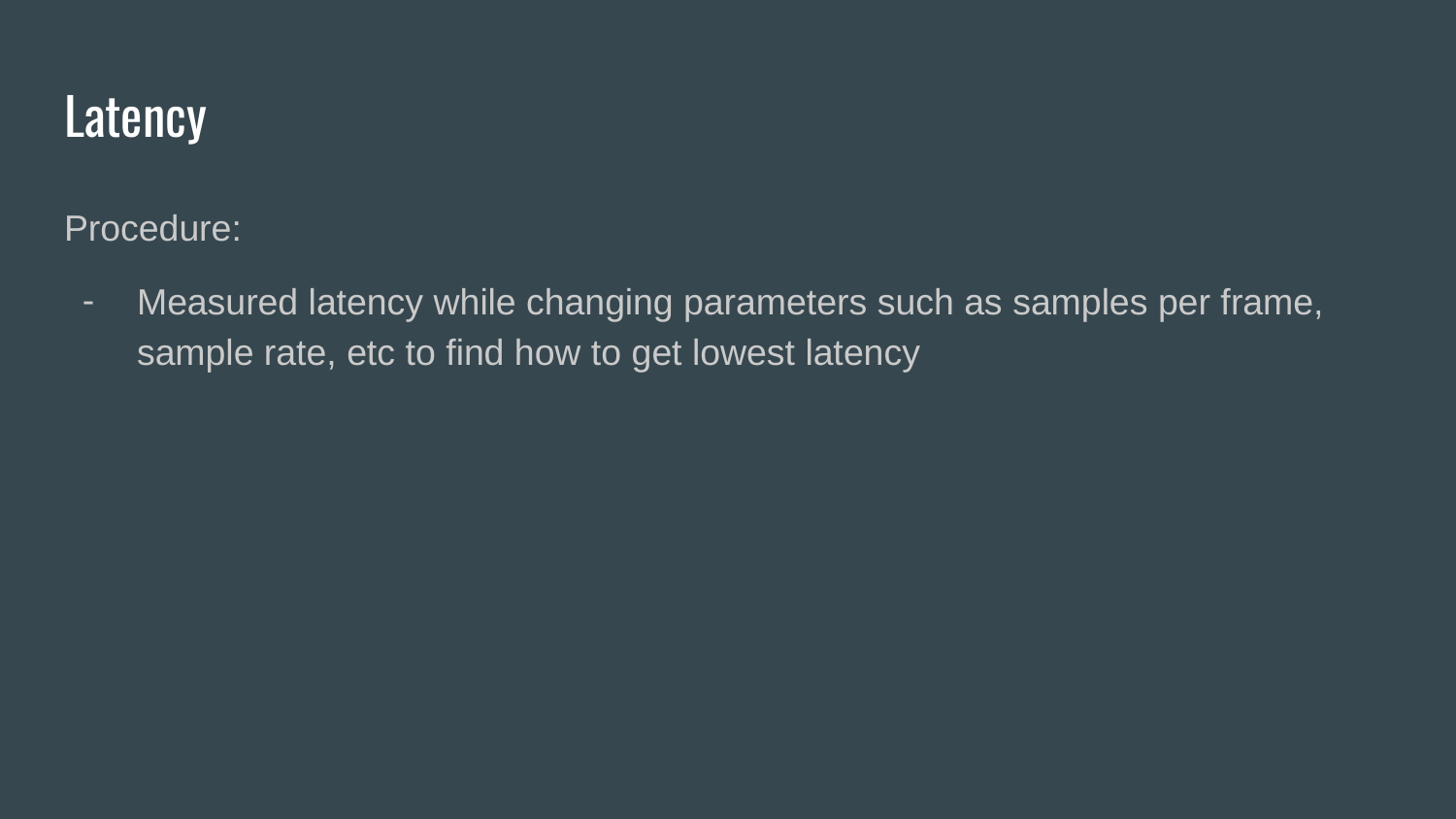

# Latency
Procedure:
Measured latency while changing parameters such as samples per frame, sample rate, etc to find how to get lowest latency